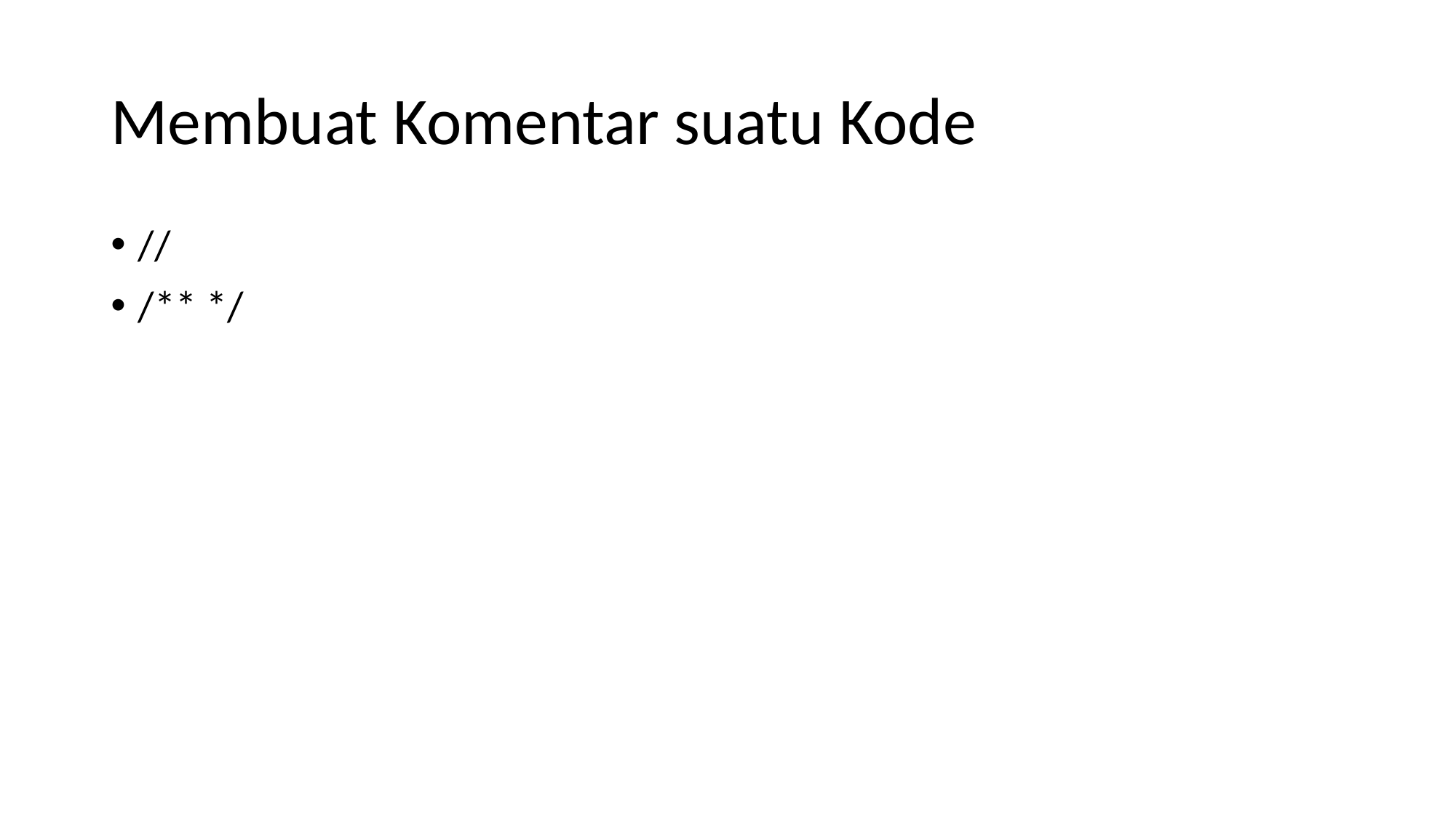

# Membuat Komentar suatu Kode
//
/** */